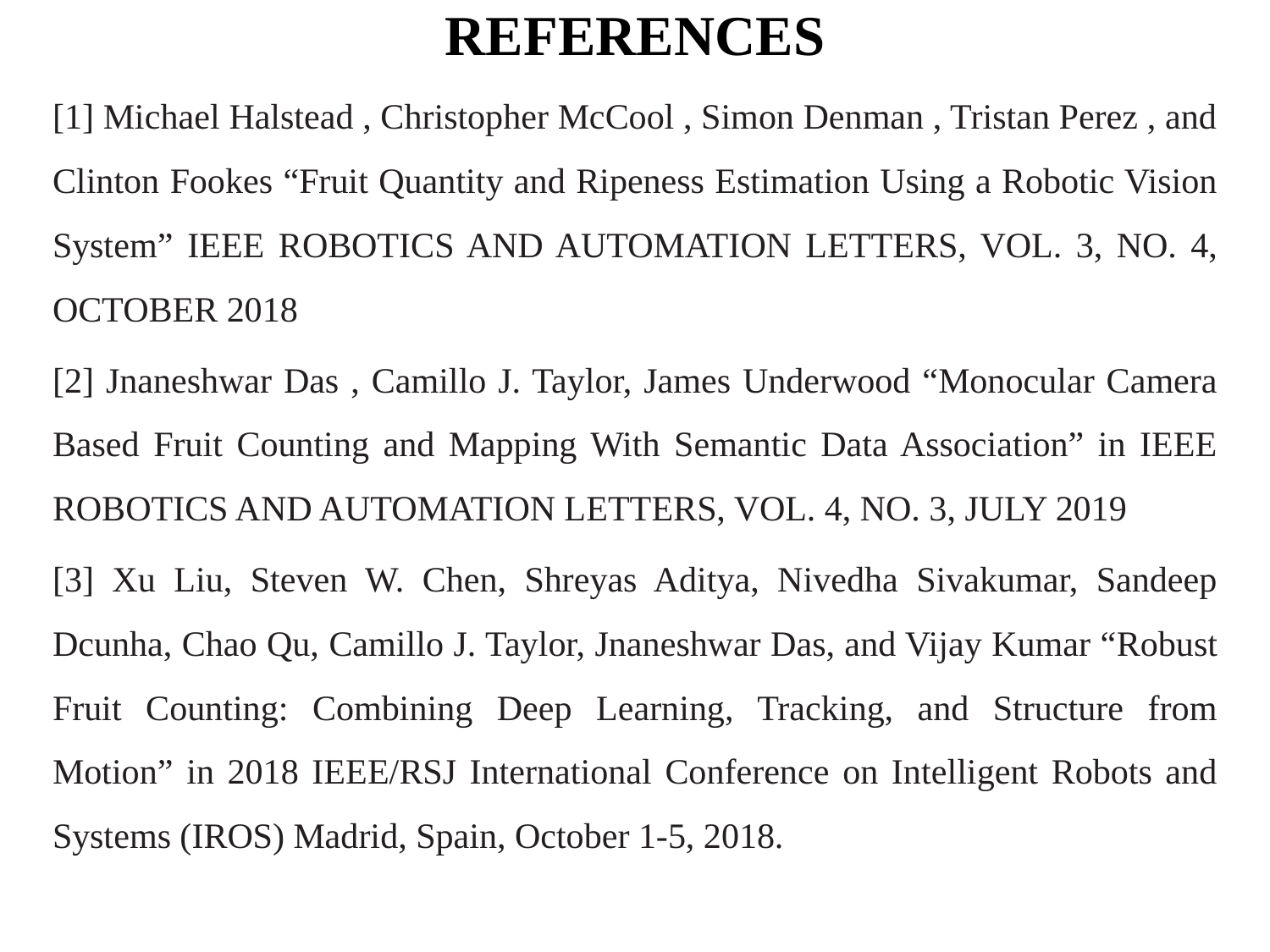

# REFERENCES
[1] Michael Halstead , Christopher McCool , Simon Denman , Tristan Perez , and Clinton Fookes “Fruit Quantity and Ripeness Estimation Using a Robotic Vision System” IEEE ROBOTICS AND AUTOMATION LETTERS, VOL. 3, NO. 4, OCTOBER 2018
[2] Jnaneshwar Das , Camillo J. Taylor, James Underwood “Monocular Camera Based Fruit Counting and Mapping With Semantic Data Association” in IEEE ROBOTICS AND AUTOMATION LETTERS, VOL. 4, NO. 3, JULY 2019
[3] Xu Liu, Steven W. Chen, Shreyas Aditya, Nivedha Sivakumar, Sandeep Dcunha, Chao Qu, Camillo J. Taylor, Jnaneshwar Das, and Vijay Kumar “Robust Fruit Counting: Combining Deep Learning, Tracking, and Structure from Motion” in 2018 IEEE/RSJ International Conference on Intelligent Robots and Systems (IROS) Madrid, Spain, October 1-5, 2018.